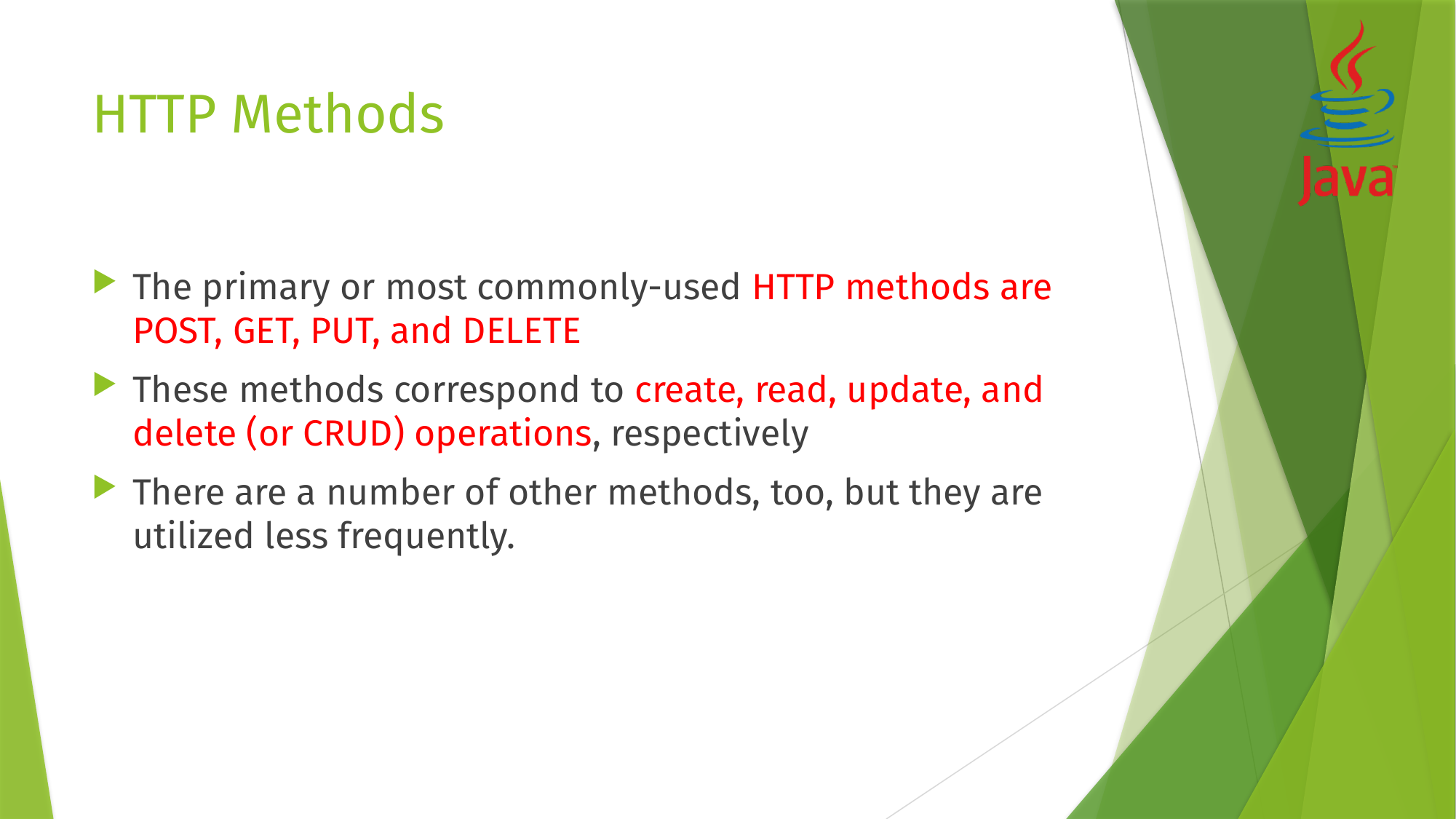

# HTTP Methods
The primary or most commonly-used HTTP methods are POST, GET, PUT, and DELETE
These methods correspond to create, read, update, and delete (or CRUD) operations, respectively
There are a number of other methods, too, but they are utilized less frequently.